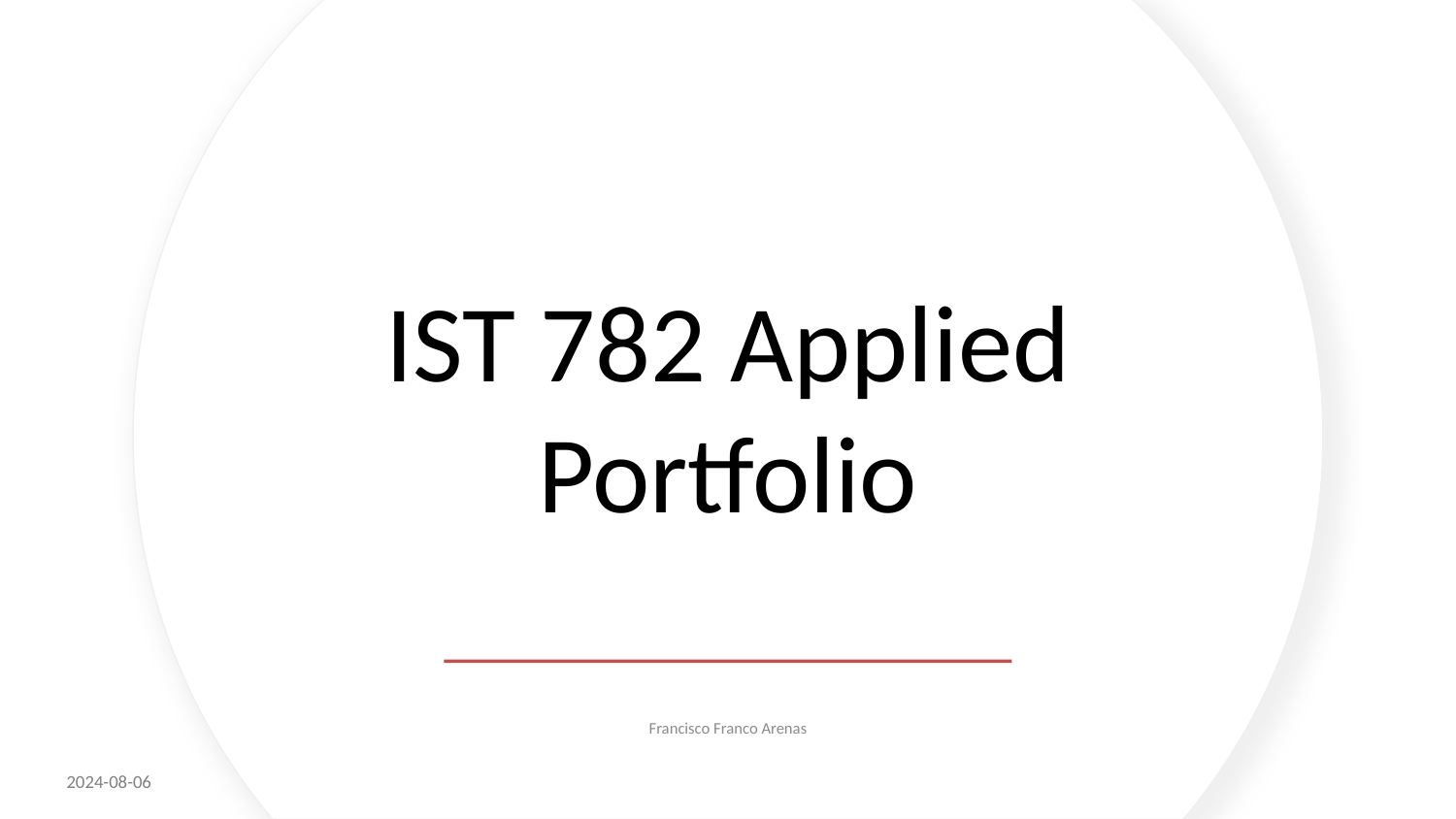

# IST 782 Applied Portfolio

Francisco Franco Arenas
2024-08-06